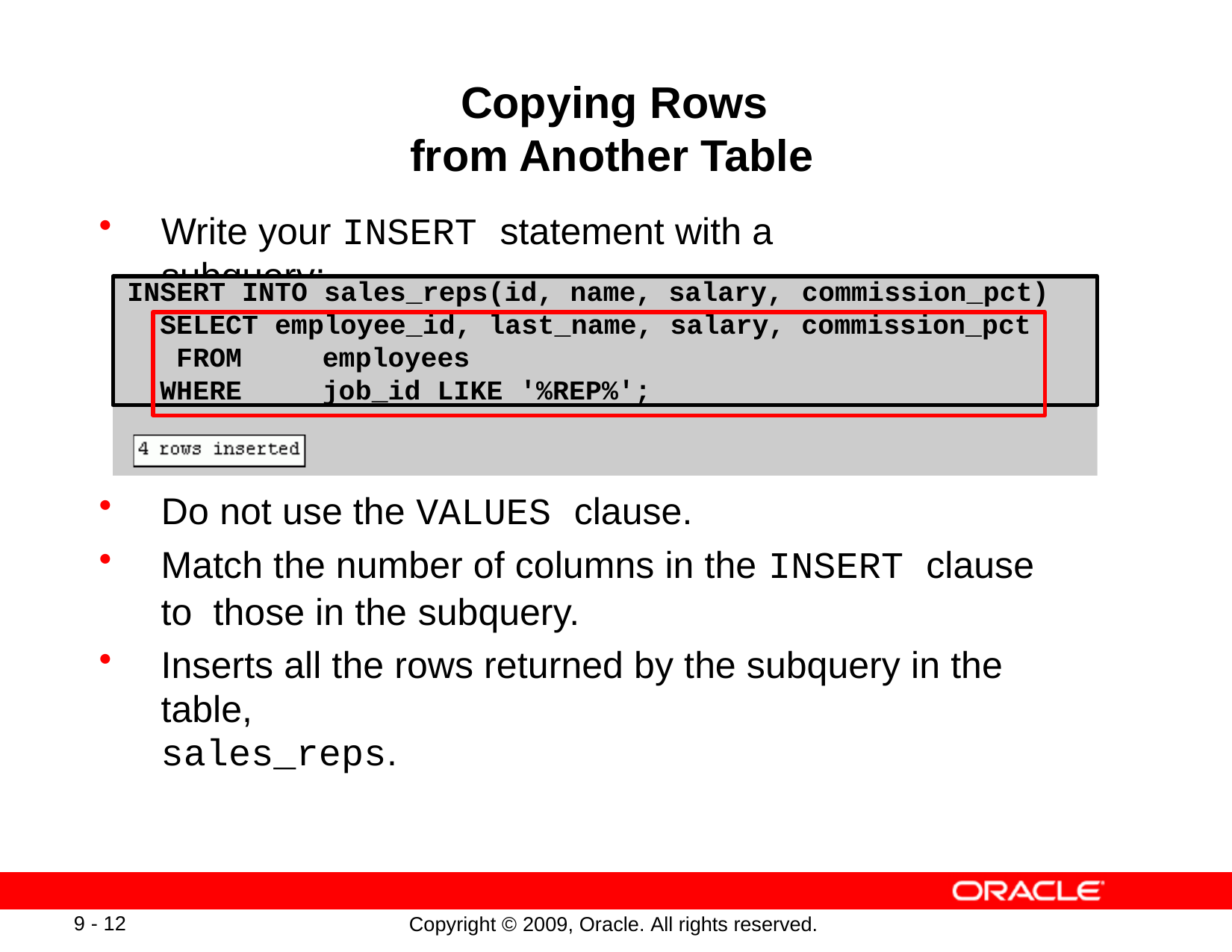

# Copying Rows  from Another Table
Write your INSERT statement with a subquery:

INSERT INTO sales_reps(id, name, salary, commission_pct)
SELECT employee_id, last_name, salary, commission_pct  FROM	employees
WHERE	job_id LIKE '%REP%';

Do not use the VALUES clause.
Match the number of columns in the INSERT clause to  those in the subquery.
Inserts all the rows returned by the subquery in the table,
sales_reps.
9 - 12
Copyright © 2009, Oracle. All rights reserved.